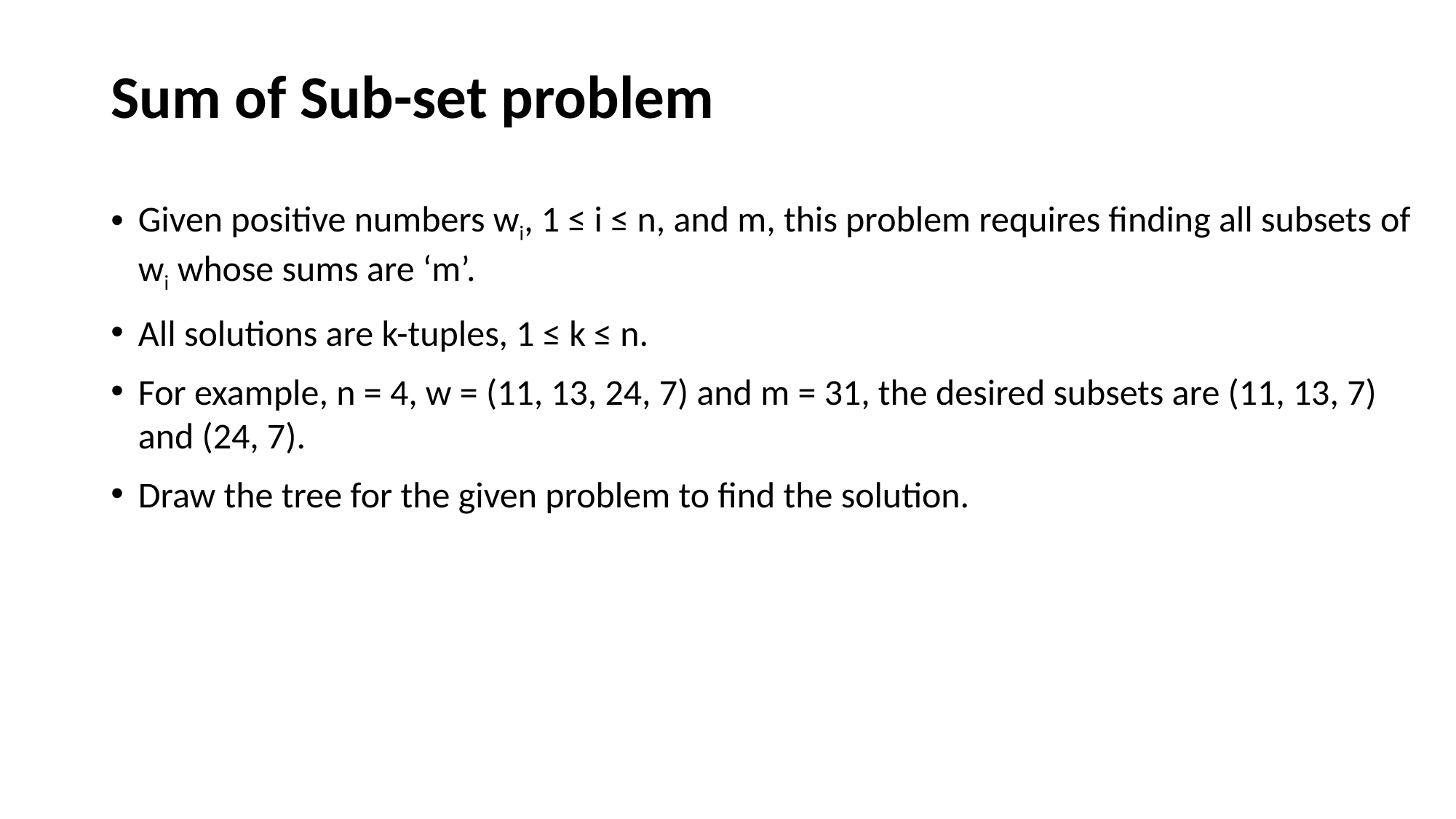

# Sum of Sub-set problem
Given positive numbers wi, 1 ≤ i ≤ n, and m, this problem requires finding all subsets of wi whose sums are ‘m’.
All solutions are k-tuples, 1 ≤ k ≤ n.
For example, n = 4, w = (11, 13, 24, 7) and m = 31, the desired subsets are (11, 13, 7) and (24, 7).
Draw the tree for the given problem to find the solution.